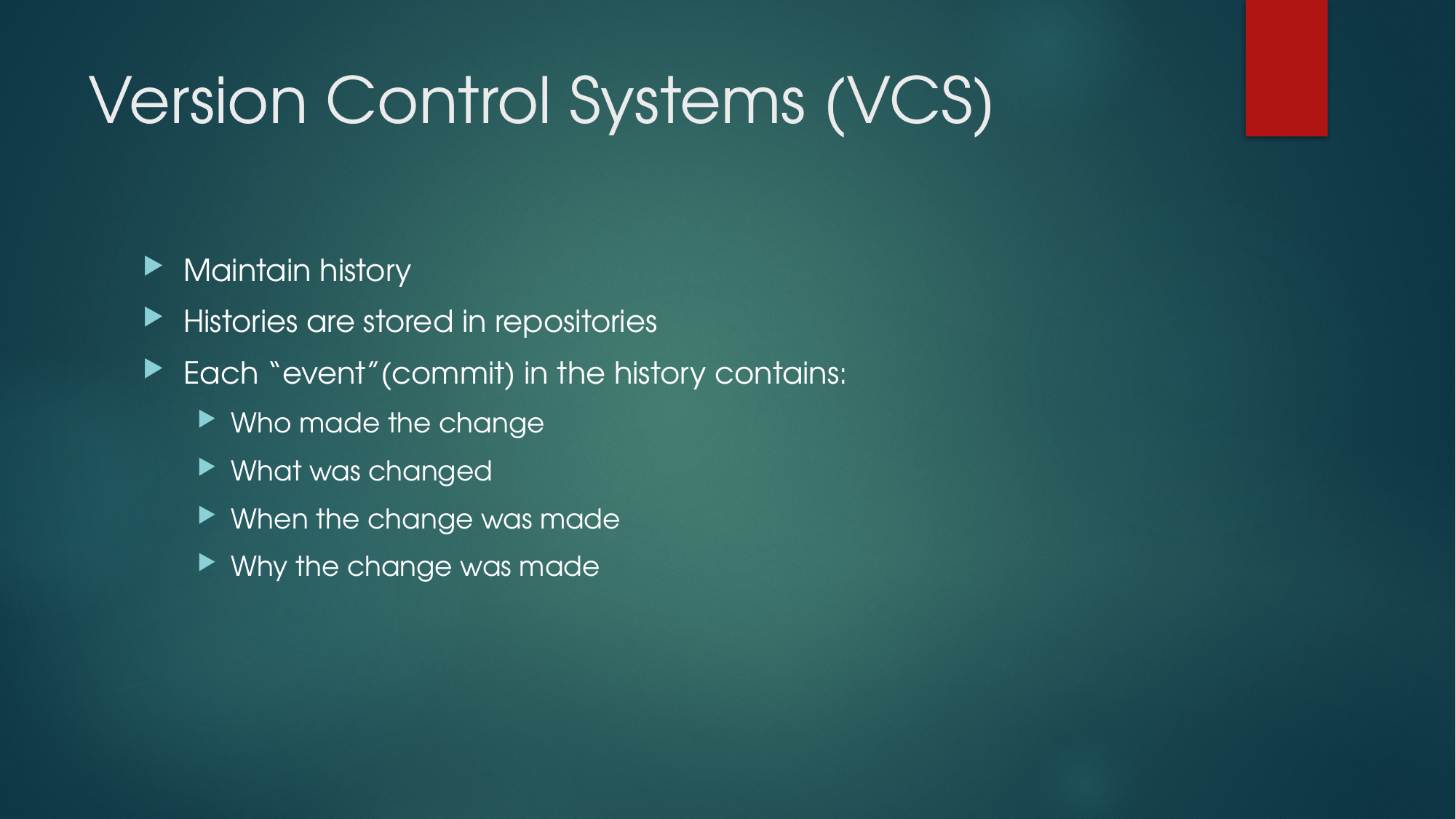

# Version Control Systems (VCS)
Maintain history
Histories are stored in repositories
Each “event”(commit) in the history contains:
Who made the change
What was changed
When the change was made
Why the change was made